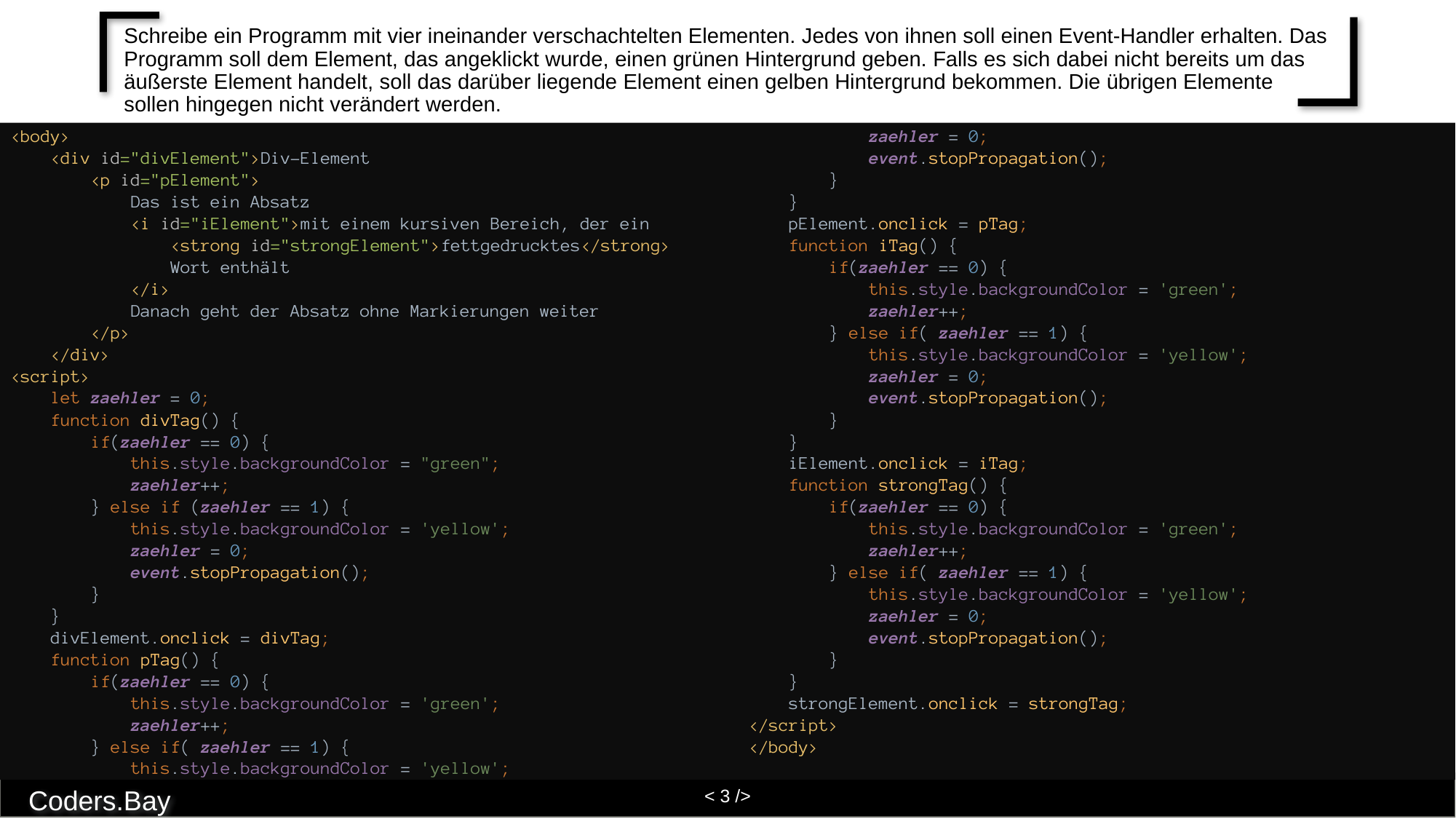

# Schreibe ein Programm mit vier ineinander verschachtelten Elementen. Jedes von ihnen soll einen Event-Handler erhalten. Das Programm soll dem Element, das angeklickt wurde, einen grünen Hintergrund geben. Falls es sich dabei nicht bereits um das äußerste Element handelt, soll das darüber liegende Element einen gelben Hintergrund bekommen. Die übrigen Elemente sollen hingegen nicht verändert werden.
<body>
    <div id="divElement">Div-Element
        <p id="pElement">
            Das ist ein Absatz
            <i id="iElement">mit einem kursiven Bereich, der ein
                <strong id="strongElement">fettgedrucktes</strong>
                Wort enthält
            </i>
            Danach geht der Absatz ohne Markierungen weiter
        </p>
    </div>
<script>
    let zaehler = 0;
    function divTag() {
        if(zaehler == 0) {
            this.style.backgroundColor = "green";
            zaehler++;
        } else if (zaehler == 1) {
            this.style.backgroundColor = 'yellow';
            zaehler = 0;
            event.stopPropagation();
        }
    }
    divElement.onclick = divTag;
    function pTag() {
        if(zaehler == 0) {
            this.style.backgroundColor = 'green';
            zaehler++;
        } else if( zaehler == 1) {
            this.style.backgroundColor = 'yellow';
            zaehler = 0;
            event.stopPropagation();
        }
    }
    pElement.onclick = pTag;
    function iTag() {
        if(zaehler == 0) {
            this.style.backgroundColor = 'green';
            zaehler++;
        } else if( zaehler == 1) {
            this.style.backgroundColor = 'yellow';
            zaehler = 0;
            event.stopPropagation();
        }
    }
    iElement.onclick = iTag;
    function strongTag() {
        if(zaehler == 0) {
            this.style.backgroundColor = 'green';
            zaehler++;
        } else if( zaehler == 1) {
            this.style.backgroundColor = 'yellow';
            zaehler = 0;
            event.stopPropagation();
        }
    }
    strongElement.onclick = strongTag;
</script>
</body>